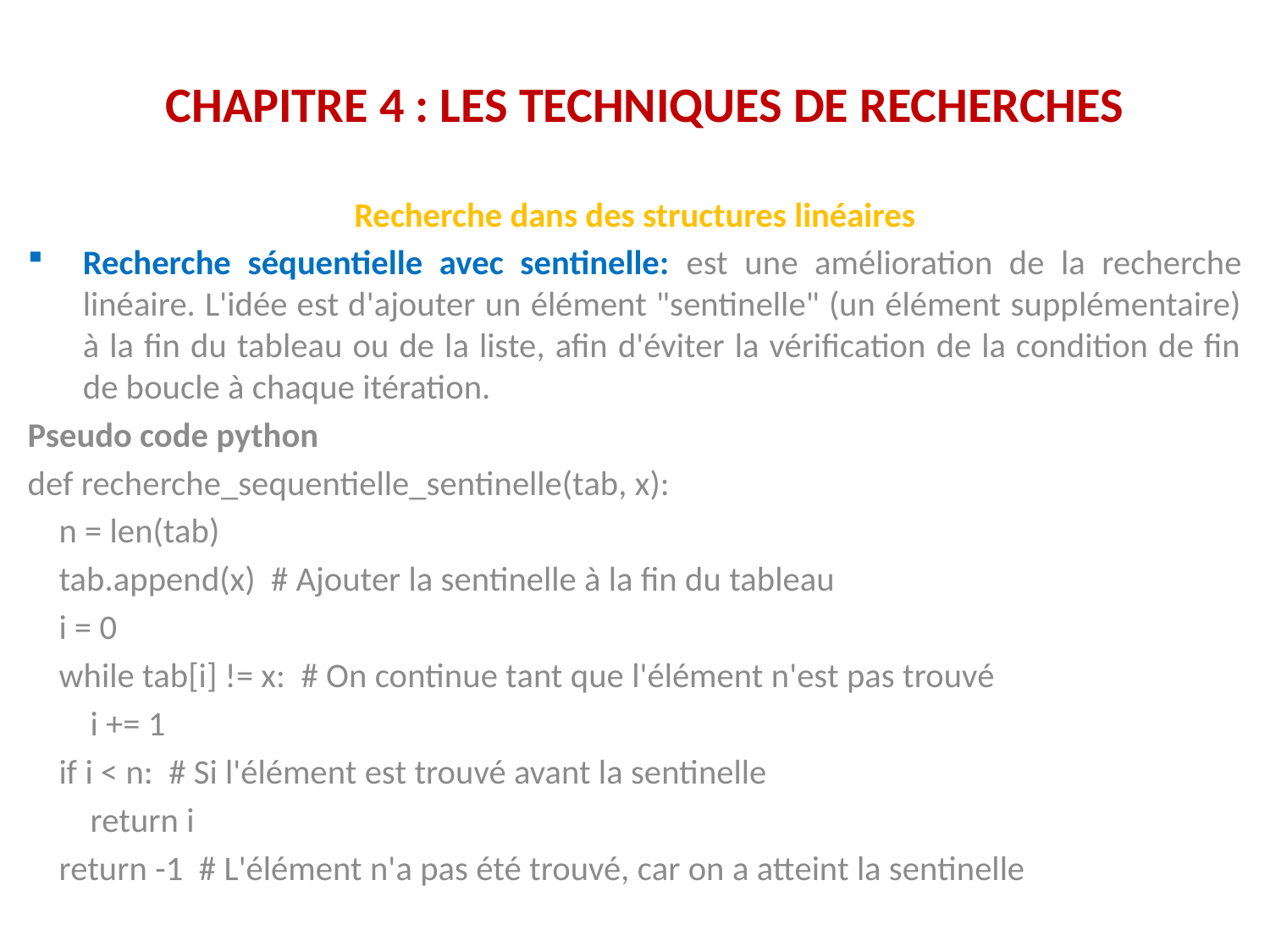

# CHAPITRE 4 : LES TECHNIQUES DE RECHERCHES
Recherche dans des structures linéaires
Recherche séquentielle avec sentinelle: est une amélioration de la recherche linéaire. L'idée est d'ajouter un élément "sentinelle" (un élément supplémentaire) à la fin du tableau ou de la liste, afin d'éviter la vérification de la condition de fin de boucle à chaque itération.
Pseudo code python
def recherche_sequentielle_sentinelle(tab, x):
    n = len(tab)
    tab.append(x)  # Ajouter la sentinelle à la fin du tableau
    i = 0
    while tab[i] != x:  # On continue tant que l'élément n'est pas trouvé
        i += 1
    if i < n:  # Si l'élément est trouvé avant la sentinelle
        return i
    return -1  # L'élément n'a pas été trouvé, car on a atteint la sentinelle